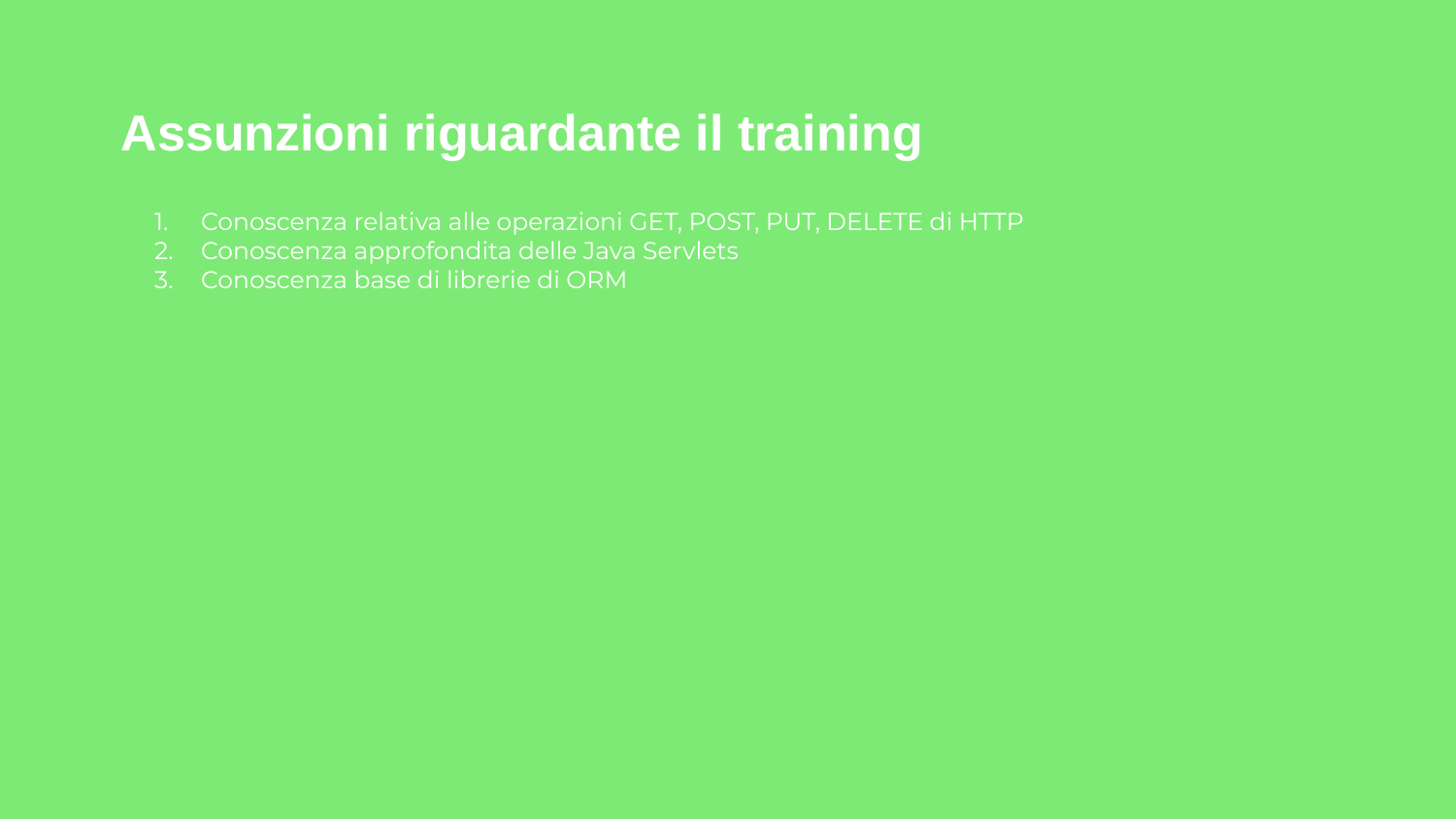

# Assunzioni riguardante il training
Conoscenza relativa alle operazioni GET, POST, PUT, DELETE di HTTP
Conoscenza approfondita delle Java Servlets
Conoscenza base di librerie di ORM